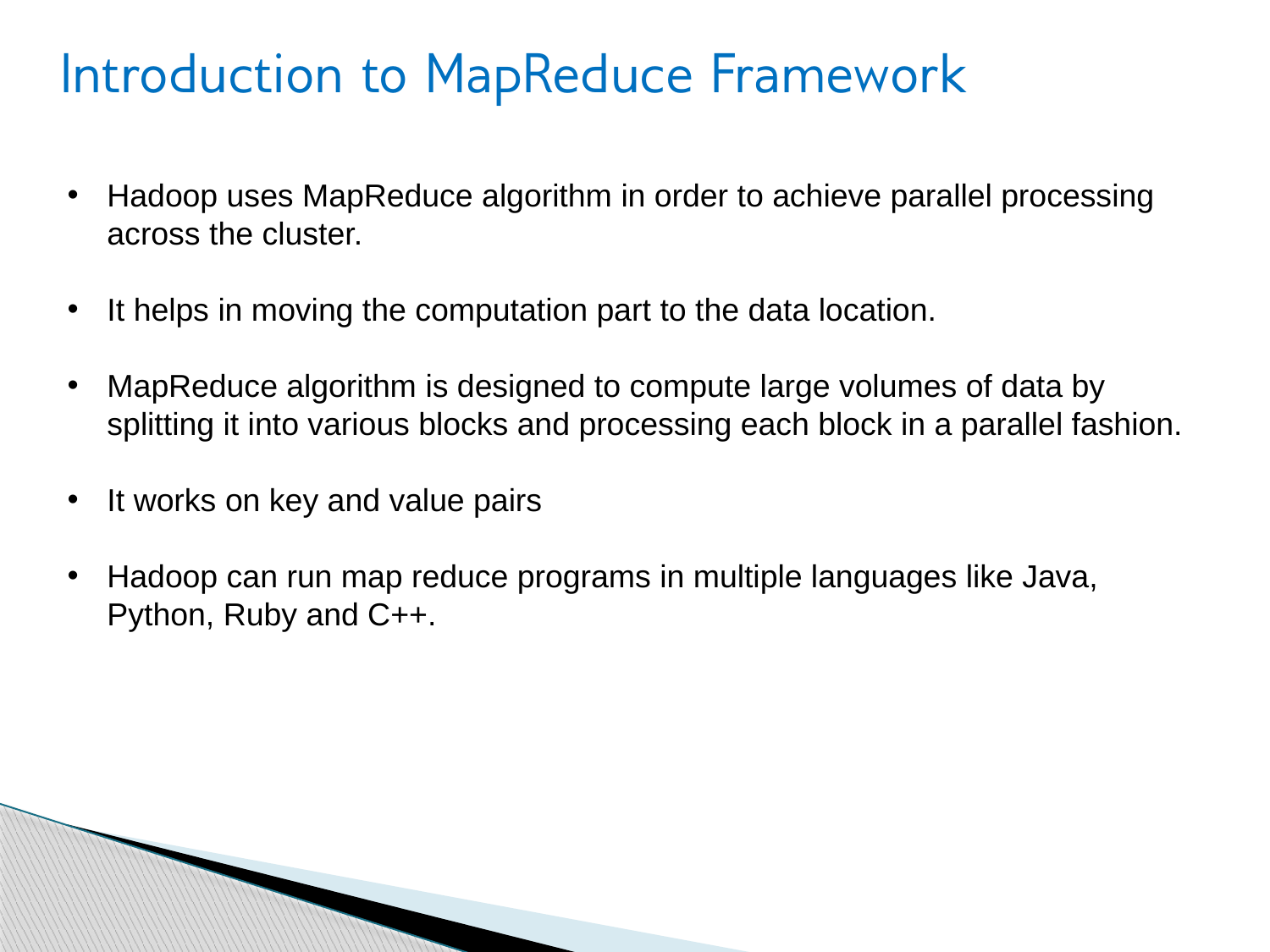

Introduction to MapReduce Framework
Hadoop uses MapReduce algorithm in order to achieve parallel processing across the cluster.

It helps in moving the computation part to the data location.

MapReduce algorithm is designed to compute large volumes of data by splitting it into various blocks and processing each block in a parallel fashion.

It works on key and value pairs

Hadoop can run map reduce programs in multiple languages like Java, Python, Ruby and C++.